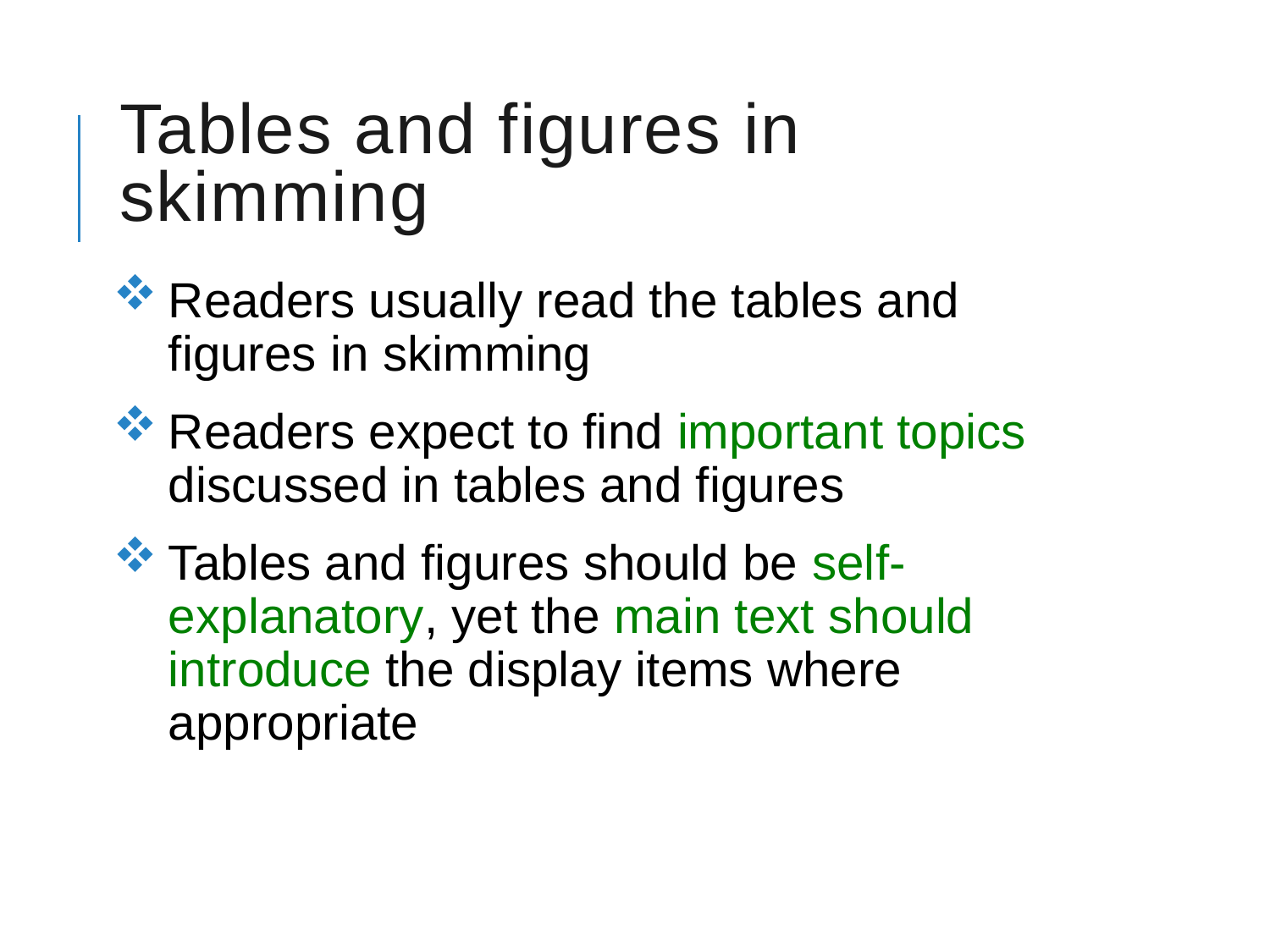

# Tables and figures in skimming
Readers usually read the tables and figures in skimming
Readers expect to find important topics discussed in tables and figures
Tables and figures should be self-explanatory, yet the main text should introduce the display items where appropriate